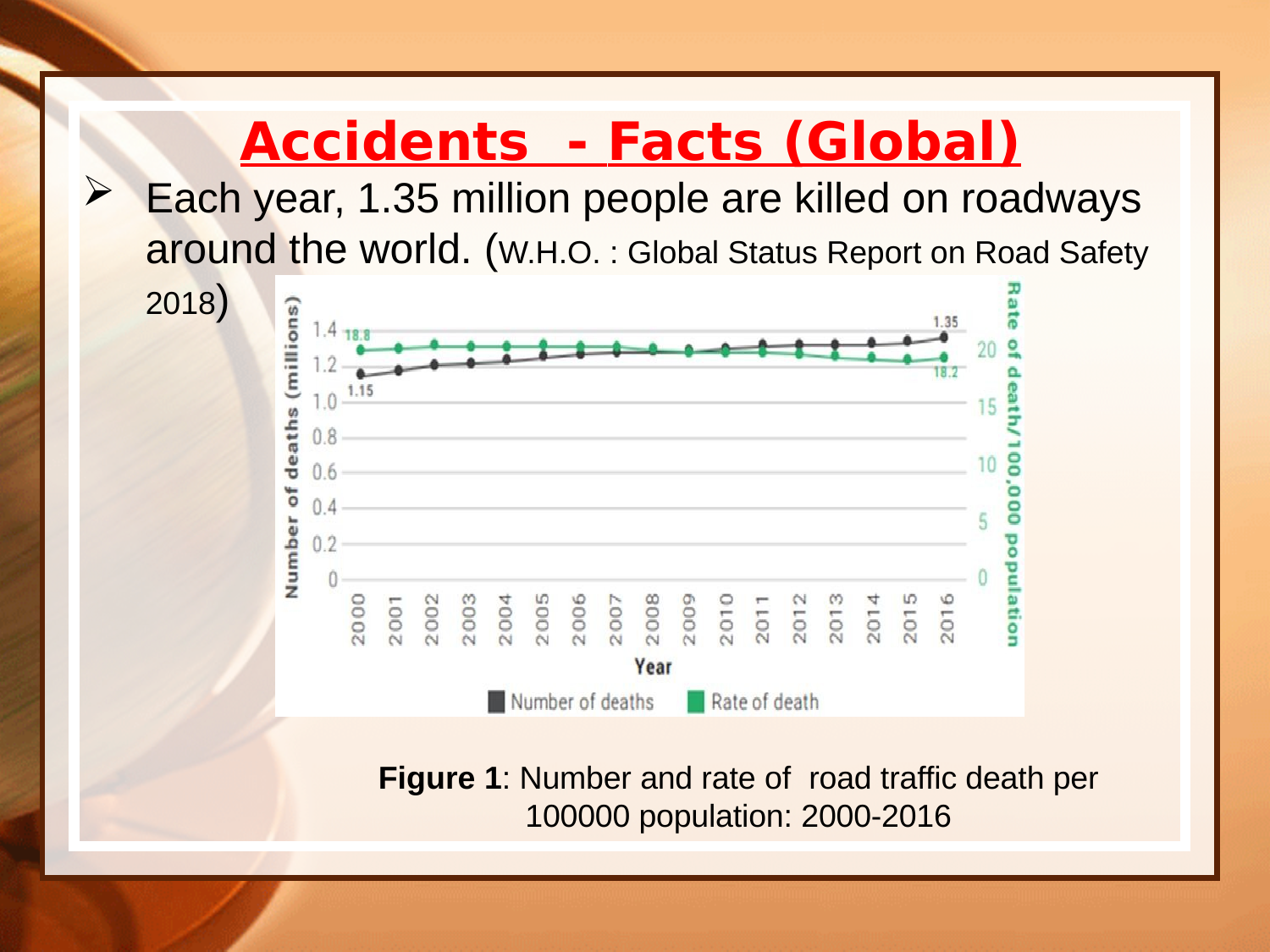

Accidents  - Facts (Global)
Each year, 1.35 million people are killed on roadways around the world. (W.H.O. : Global Status Report on Road Safety 2018)

Figure 1: Number and rate of  road traffic death per 100000 population: 2000-2016